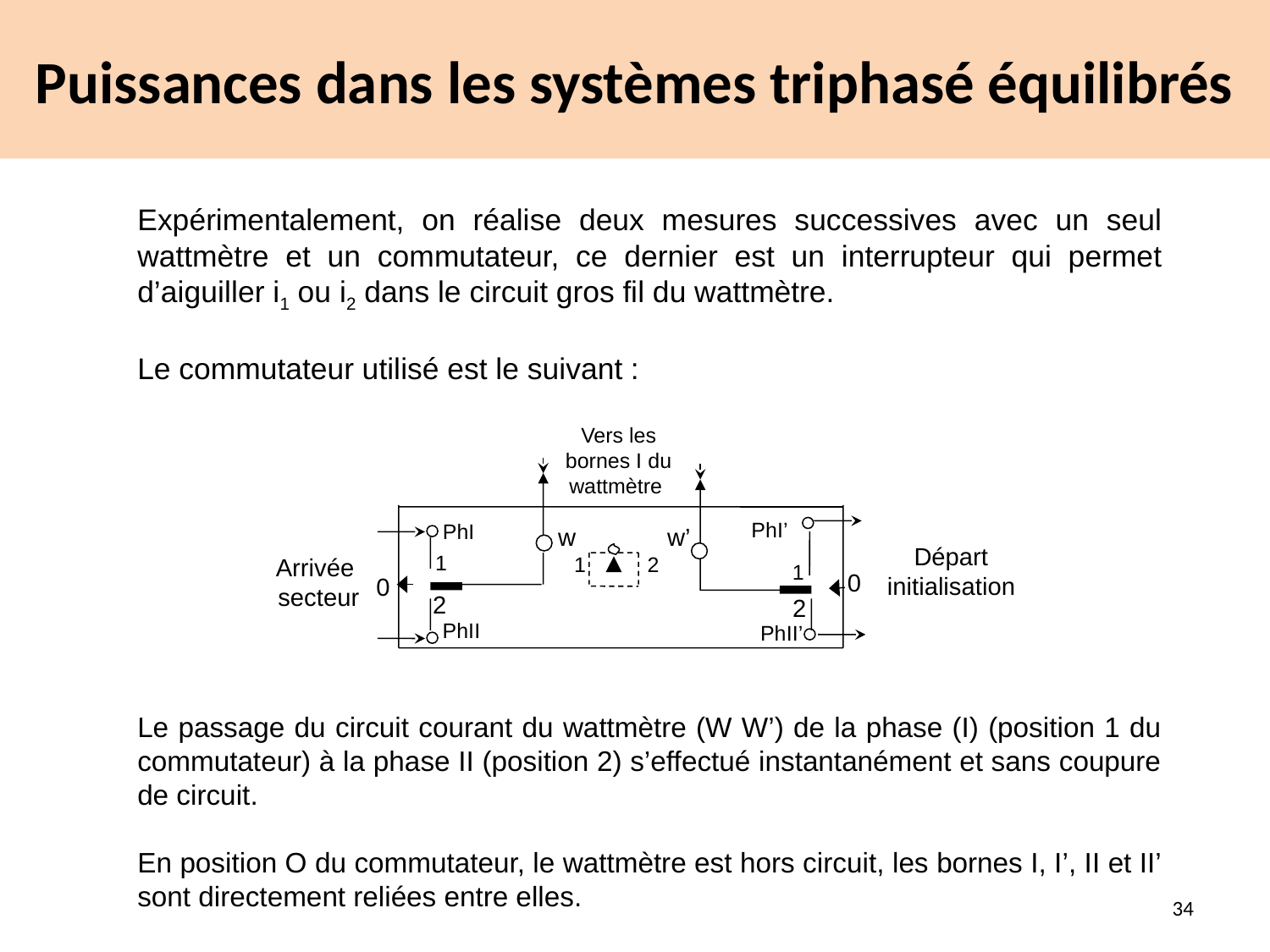

# Puissances dans les systèmes triphasé équilibrés

Expérimentalement, on réalise deux mesures successives avec un seul wattmètre et un commutateur, ce dernier est un interrupteur qui permet d’aiguiller i1 ou i2 dans le circuit gros fil du wattmètre.

Le commutateur utilisé est le suivant :

Le passage du circuit courant du wattmètre (W W’) de la phase (I) (position 1 du commutateur) à la phase II (position 2) s’effectué instantanément et sans coupure de circuit.

En position O du commutateur, le wattmètre est hors circuit, les bornes I, I’, II et II’ sont directement reliées entre elles.

Vers les bornes I du wattmètre

PhI’
PhI
w
w’

Départ initialisation

1

1
2

1

0
0
2

2

PhII
PhII’

Arrivée
secteur
34